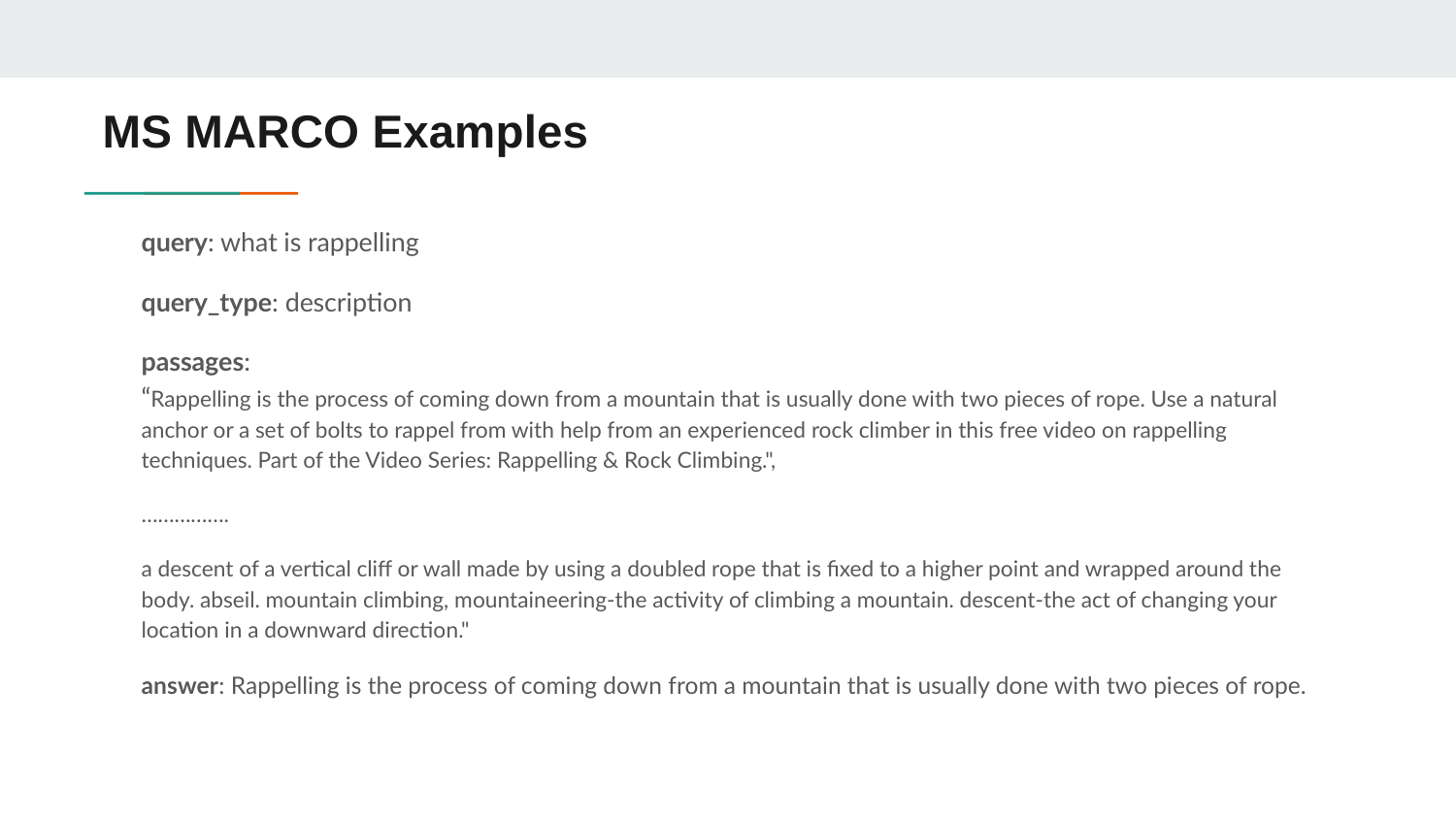

# MS MARCO Examples
query: what is rappelling
query_type: description
passages:
“Rappelling is the process of coming down from a mountain that is usually done with two pieces of rope. Use a natural anchor or a set of bolts to rappel from with help from an experienced rock climber in this free video on rappelling techniques. Part of the Video Series: Rappelling & Rock Climbing.",
…………….
a descent of a vertical cliff or wall made by using a doubled rope that is fixed to a higher point and wrapped around the body. abseil. mountain climbing, mountaineering-the activity of climbing a mountain. descent-the act of changing your location in a downward direction."
answer: Rappelling is the process of coming down from a mountain that is usually done with two pieces of rope.